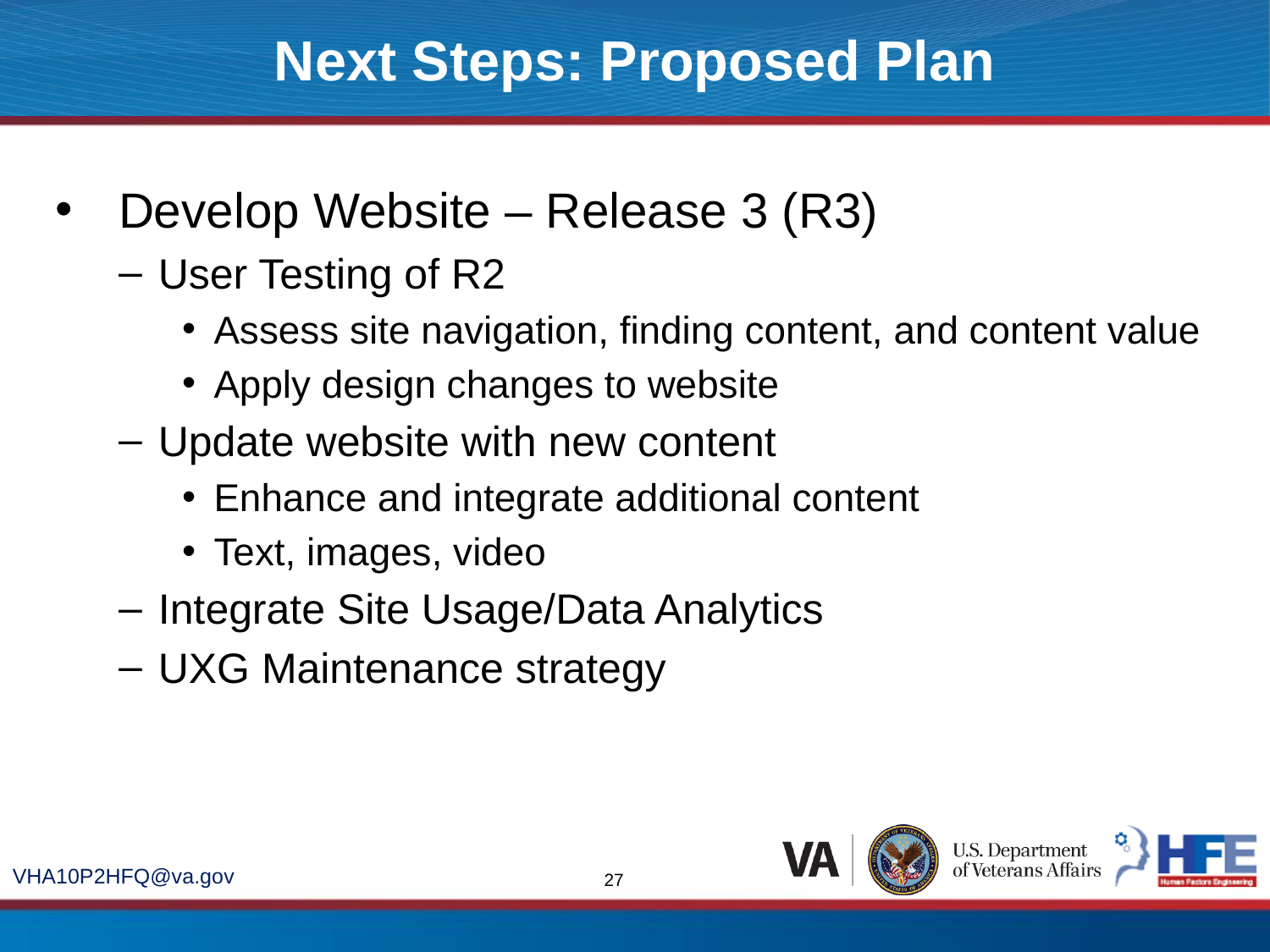

Next Steps: Proposed Plan
Develop Website – Release 3 (R3)
User Testing of R2
Assess site navigation, finding content, and content value
Apply design changes to website
Update website with new content
Enhance and integrate additional content
Text, images, video
Integrate Site Usage/Data Analytics
UXG Maintenance strategy